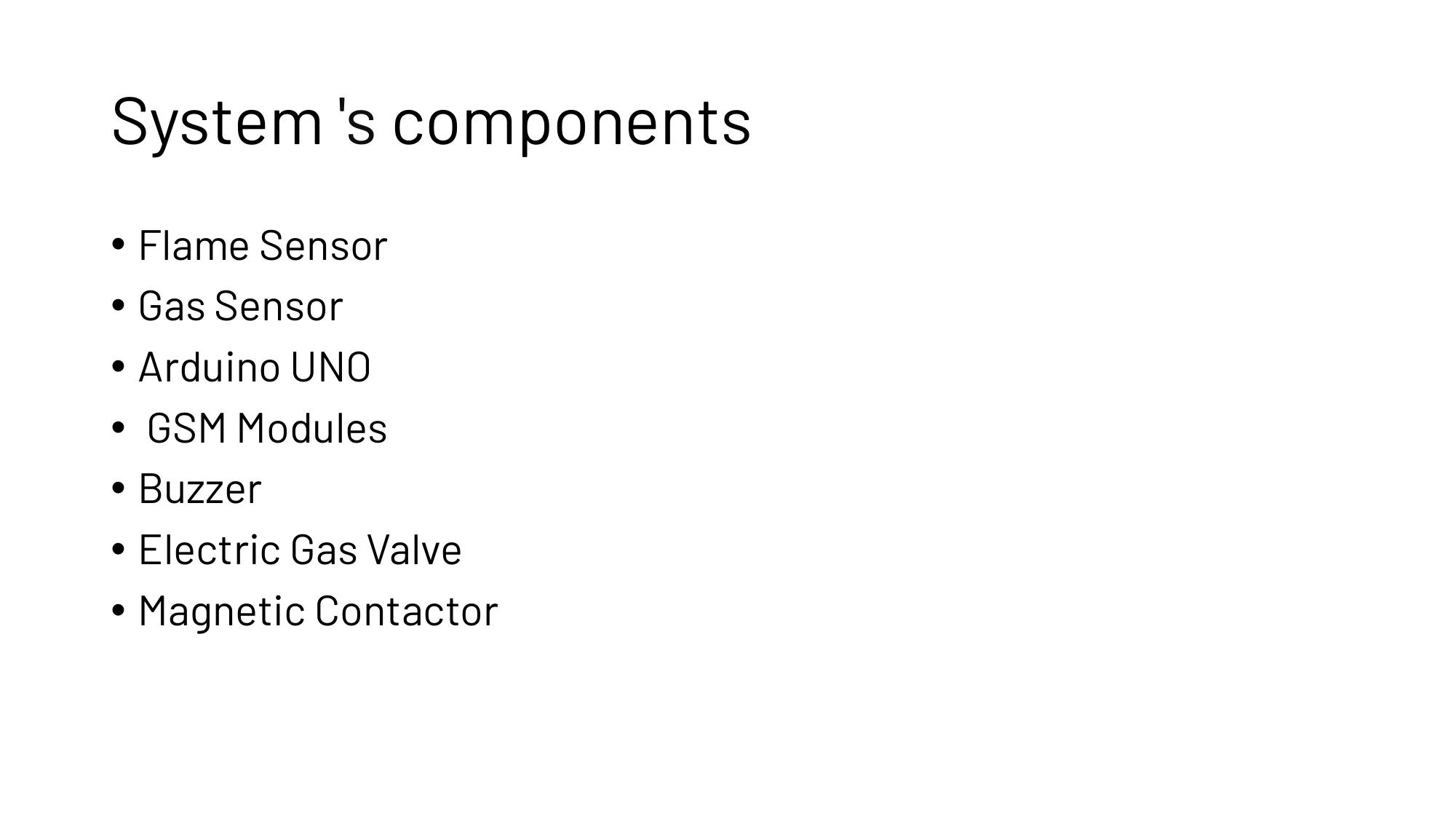

# System 's components
Flame Sensor
Gas Sensor
Arduino UNO
 GSM Modules
Buzzer
Electric Gas Valve
Magnetic Contactor